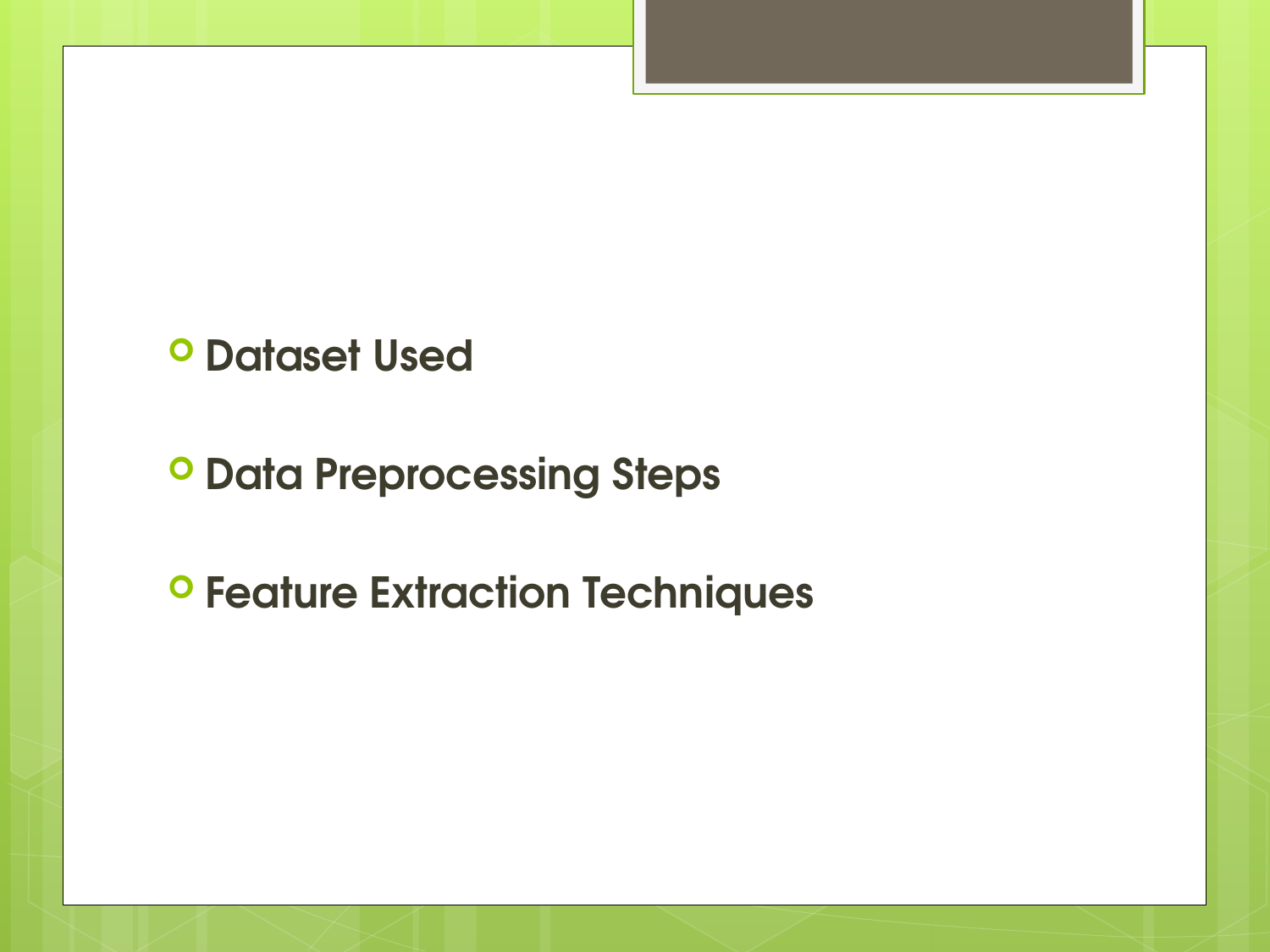

#
Dataset Used

Data Preprocessing Steps

Feature Extraction Techniques